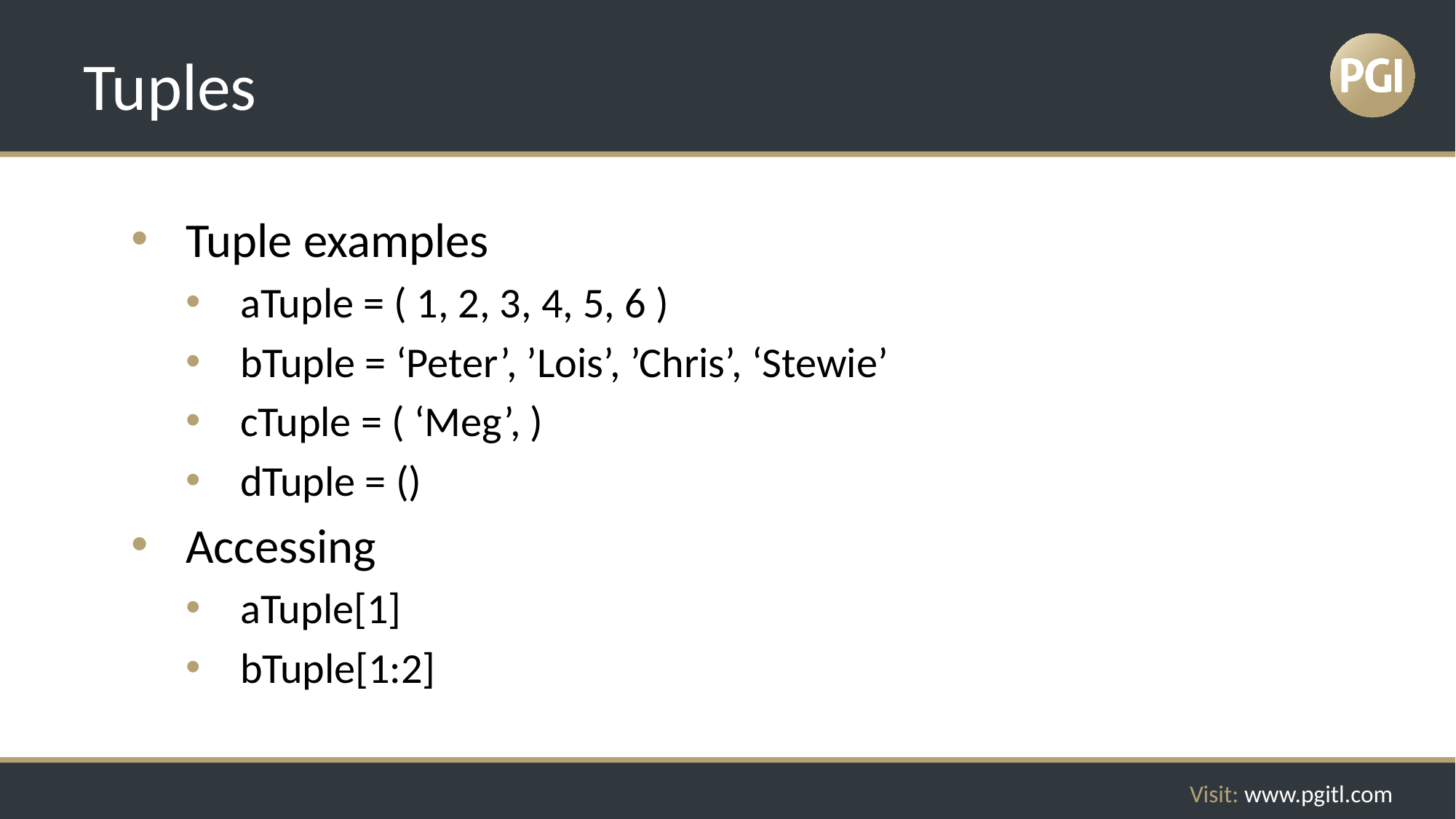

# Tuples
Tuple examples
aTuple = ( 1, 2, 3, 4, 5, 6 )
bTuple = ‘Peter’, ’Lois’, ’Chris’, ‘Stewie’
cTuple = ( ‘Meg’, )
dTuple = ()
Accessing
aTuple[1]
bTuple[1:2]